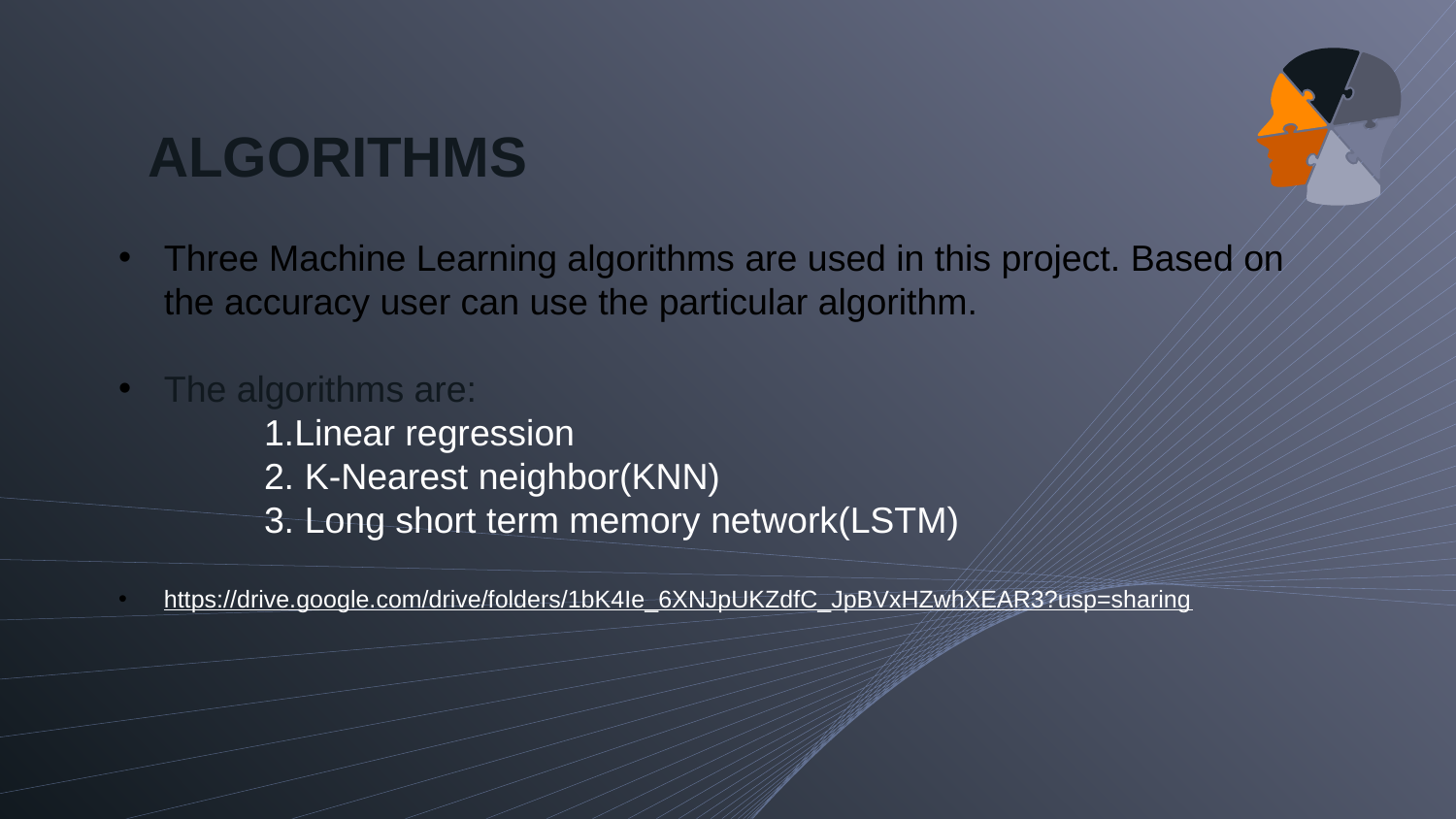

ALGORITHMS
Three Machine Learning algorithms are used in this project. Based on the accuracy user can use the particular algorithm.

The algorithms are:
	1.Linear regression
	2. K-Nearest neighbor(KNN)
	3. Long short term memory network(LSTM)

https://drive.google.com/drive/folders/1bK4Ie_6XNJpUKZdfC_JpBVxHZwhXEAR3?usp=sharing